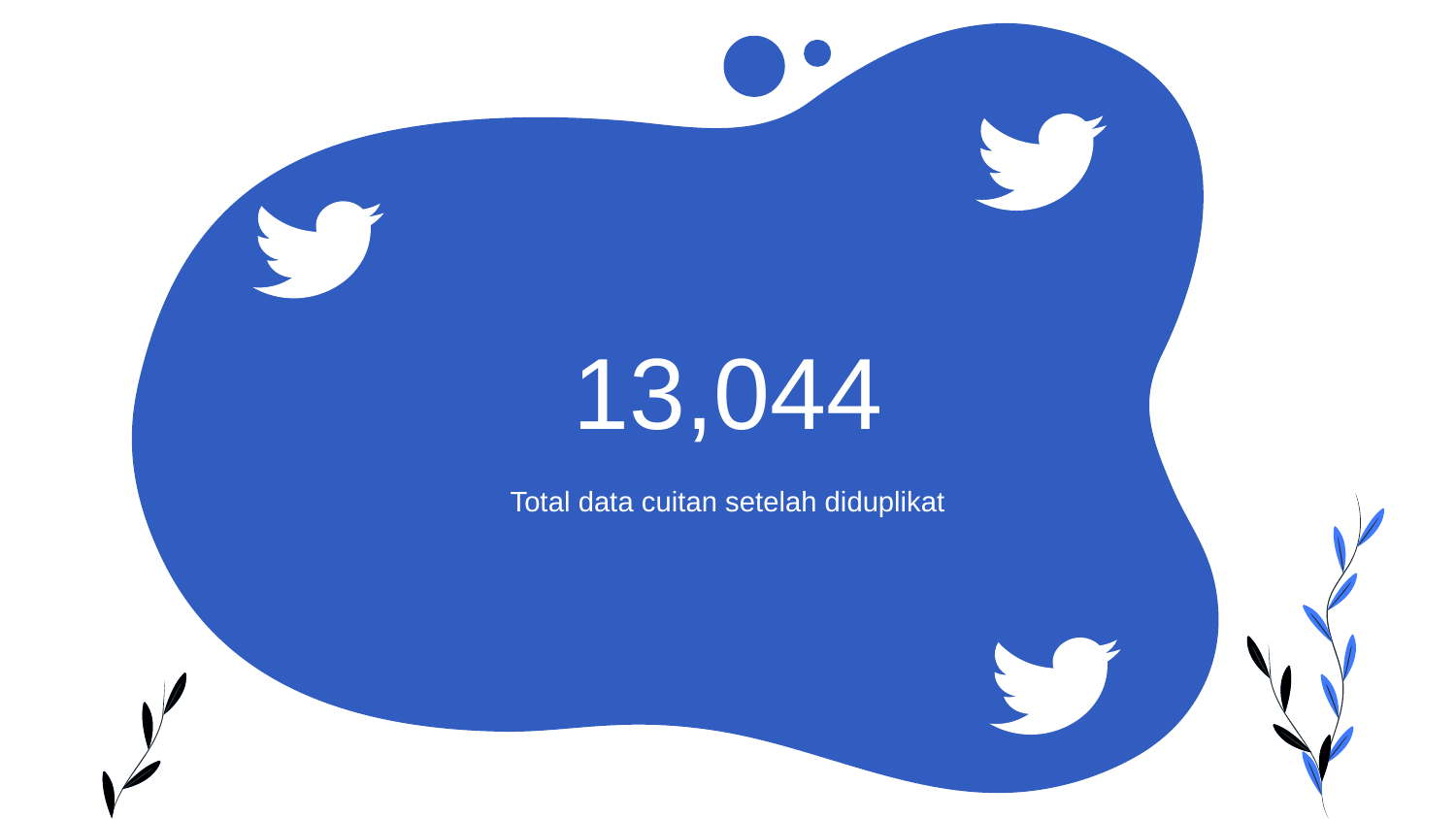

# 13,044
Total data cuitan setelah diduplikat